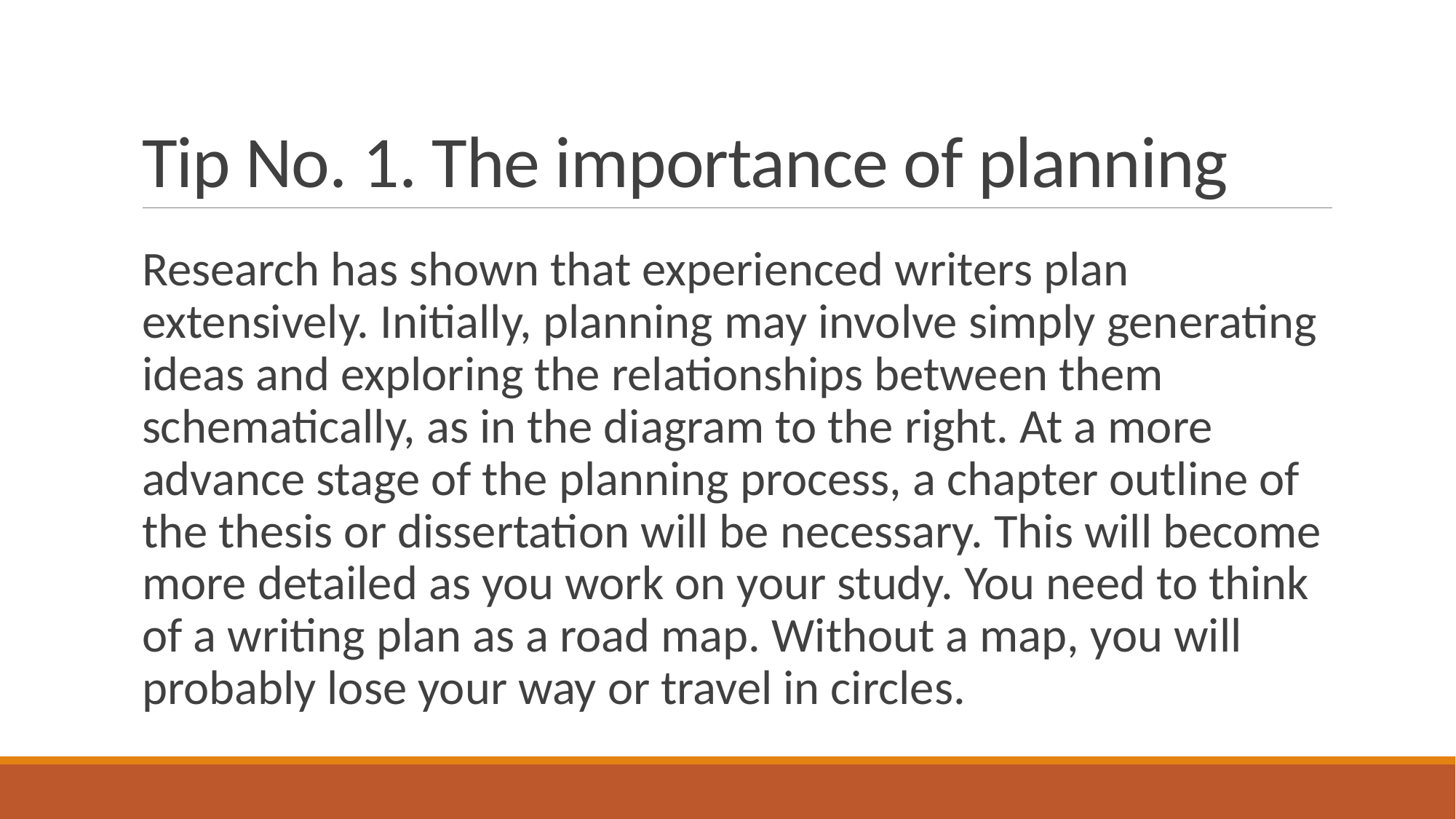

# Tip No. 1. The importance of planning
Research has shown that experienced writers plan extensively. Initially, planning may involve simply generating ideas and exploring the relationships between them schematically, as in the diagram to the right. At a more advance stage of the planning process, a chapter outline of the thesis or dissertation will be necessary. This will become more detailed as you work on your study. You need to think of a writing plan as a road map. Without a map, you will probably lose your way or travel in circles.